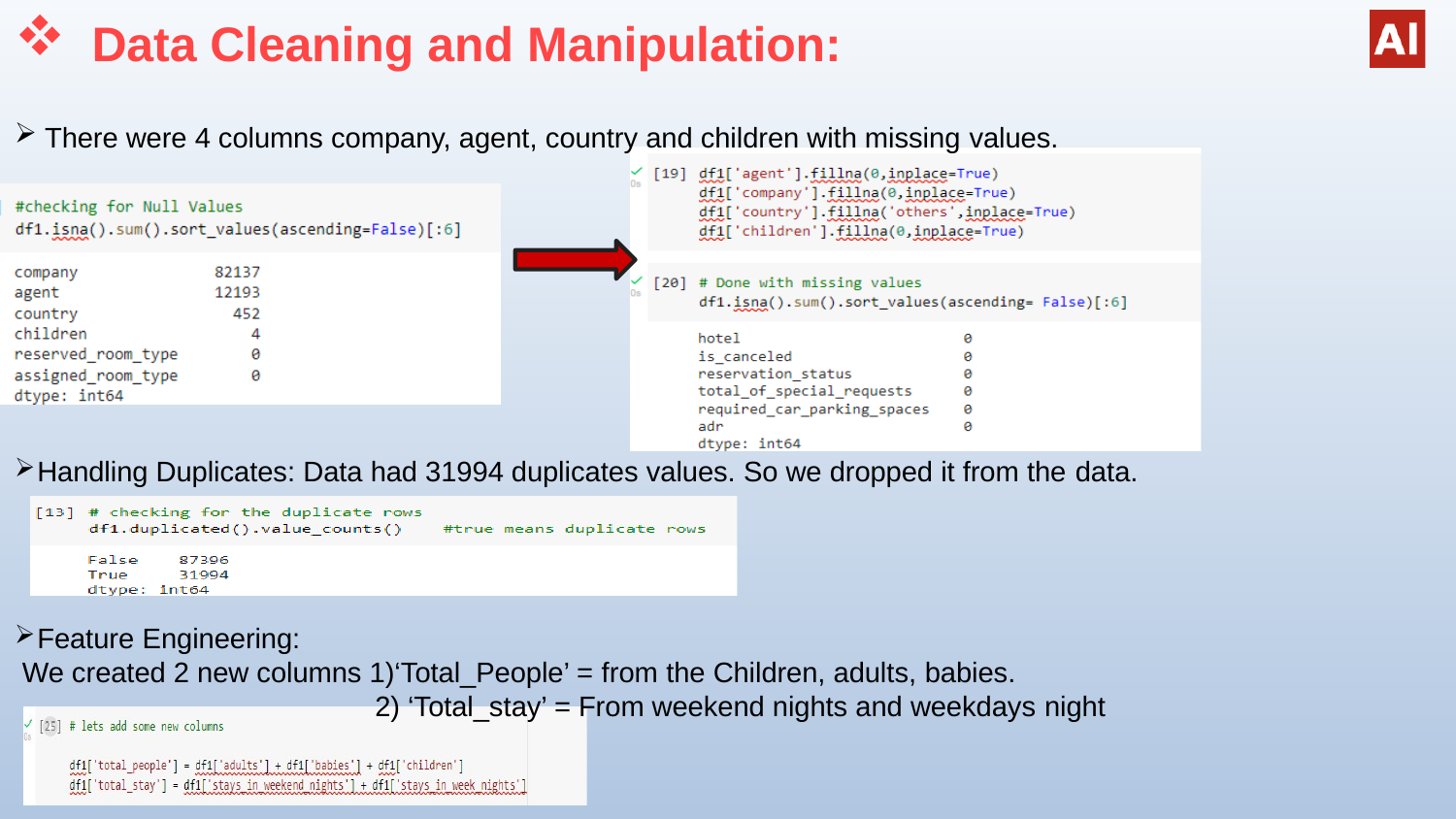

Data Cleaning and Manipulation:
There were 4 columns company, agent, country and children with missing values.

Handling Duplicates: Data had 31994 duplicates values. So we dropped it from the data.

Feature Engineering:
We created 2 new columns 1)‘Total_People’ = from the Children, adults, babies.
2) ‘Total_stay’ = From weekend nights and weekdays night